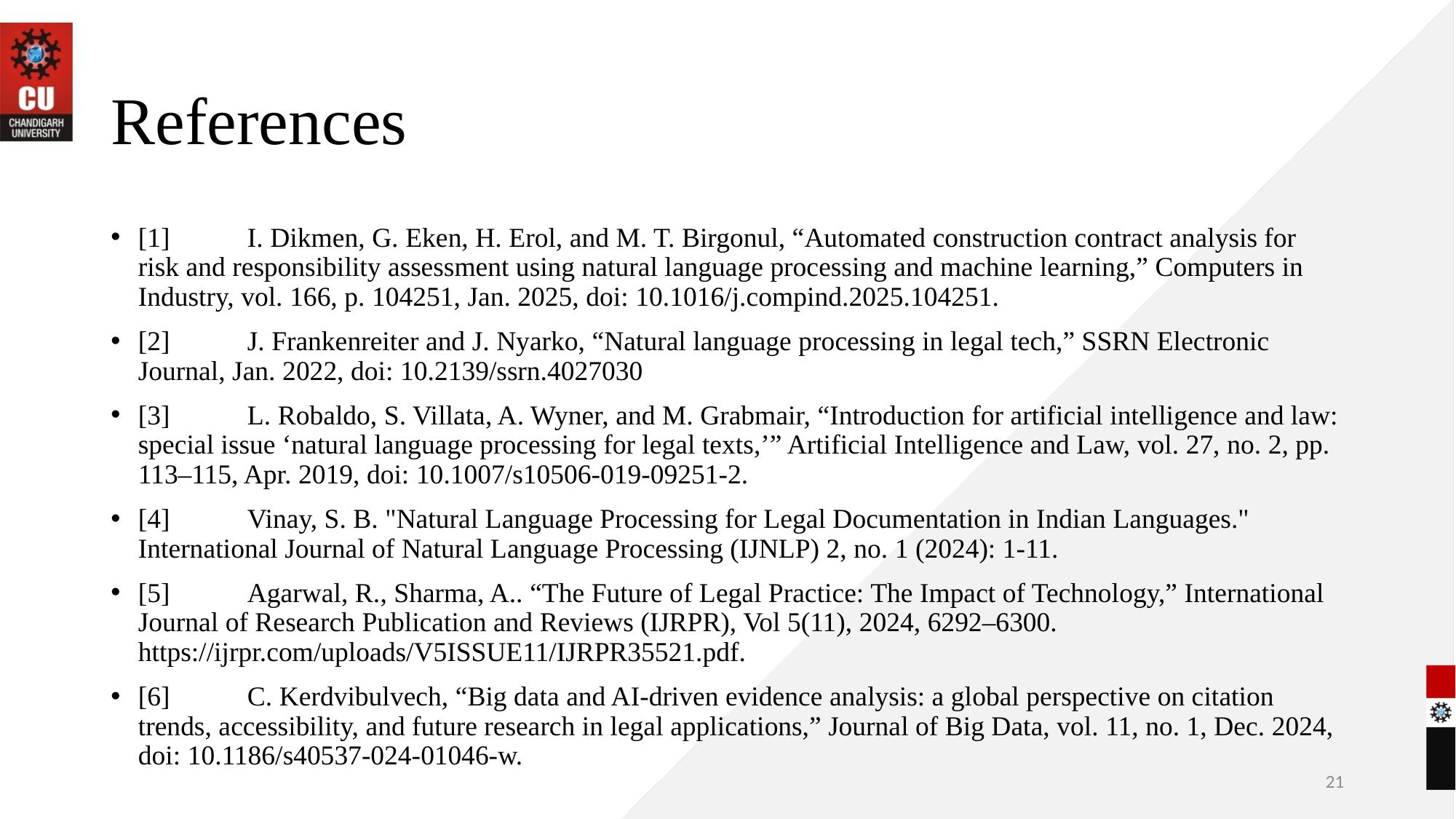

# References
[1]	I. Dikmen, G. Eken, H. Erol, and M. T. Birgonul, “Automated construction contract analysis for risk and responsibility assessment using natural language processing and machine learning,” Computers in Industry, vol. 166, p. 104251, Jan. 2025, doi: 10.1016/j.compind.2025.104251.
[2]	J. Frankenreiter and J. Nyarko, “Natural language processing in legal tech,” SSRN Electronic Journal, Jan. 2022, doi: 10.2139/ssrn.4027030
[3]	L. Robaldo, S. Villata, A. Wyner, and M. Grabmair, “Introduction for artificial intelligence and law: special issue ‘natural language processing for legal texts,’” Artificial Intelligence and Law, vol. 27, no. 2, pp. 113–115, Apr. 2019, doi: 10.1007/s10506-019-09251-2.
[4]	Vinay, S. B. "Natural Language Processing for Legal Documentation in Indian Languages." International Journal of Natural Language Processing (IJNLP) 2, no. 1 (2024): 1-11.
[5]	Agarwal, R., Sharma, A.. “The Future of Legal Practice: The Impact of Technology,” International Journal of Research Publication and Reviews (IJRPR), Vol 5(11), 2024, 6292–6300. https://ijrpr.com/uploads/V5ISSUE11/IJRPR35521.pdf.
[6]	C. Kerdvibulvech, “Big data and AI-driven evidence analysis: a global perspective on citation trends, accessibility, and future research in legal applications,” Journal of Big Data, vol. 11, no. 1, Dec. 2024, doi: 10.1186/s40537-024-01046-w.
21